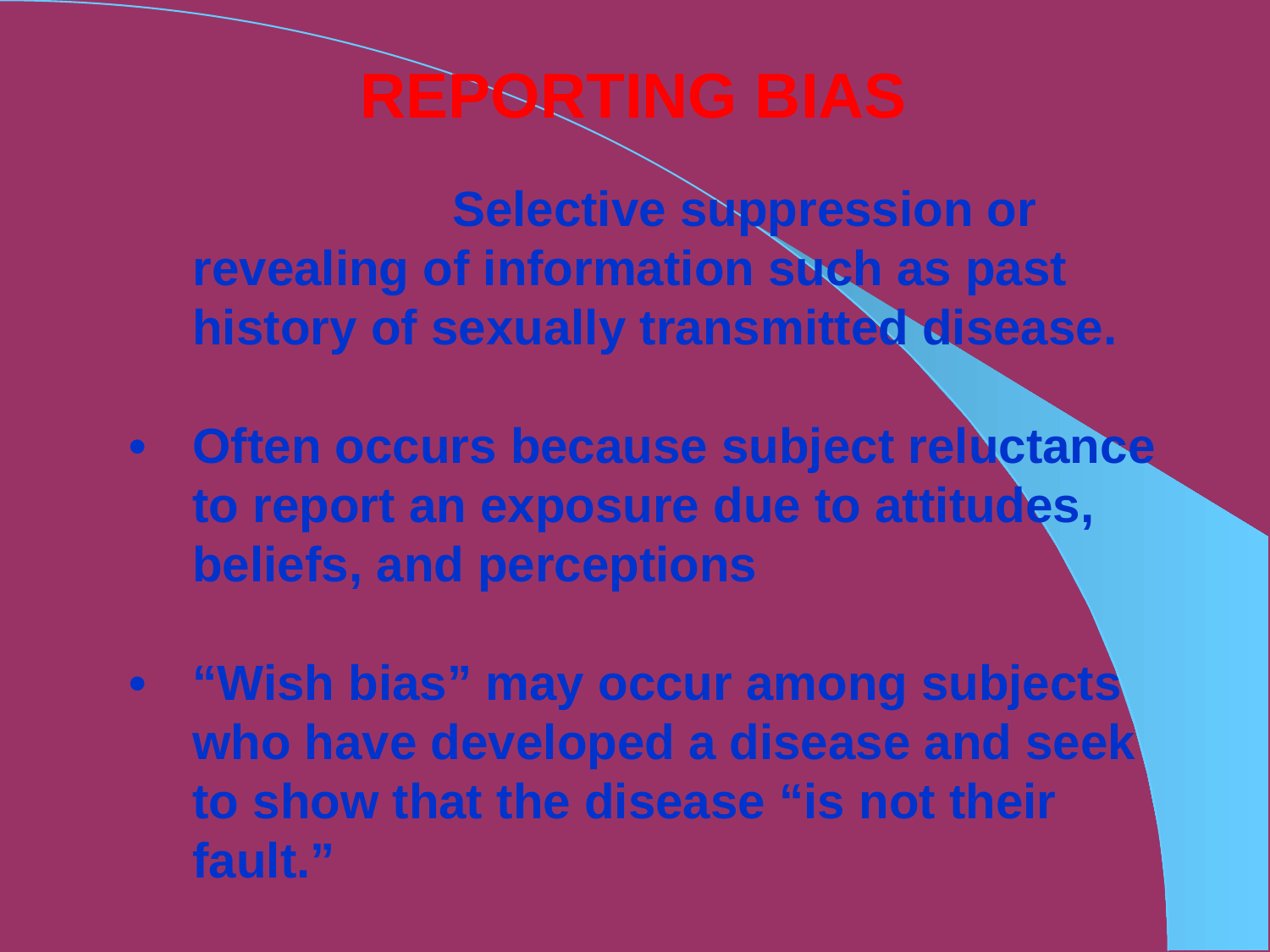

REPORTING BIAS
DEFINITION:  Selective suppression or revealing of information such as past history of sexually transmitted disease.

•	Often occurs because subject reluctance to report an exposure due to attitudes, beliefs, and perceptions

•	“Wish bias” may occur among subjects who have developed a disease and seek to show that the disease “is not their fault.”